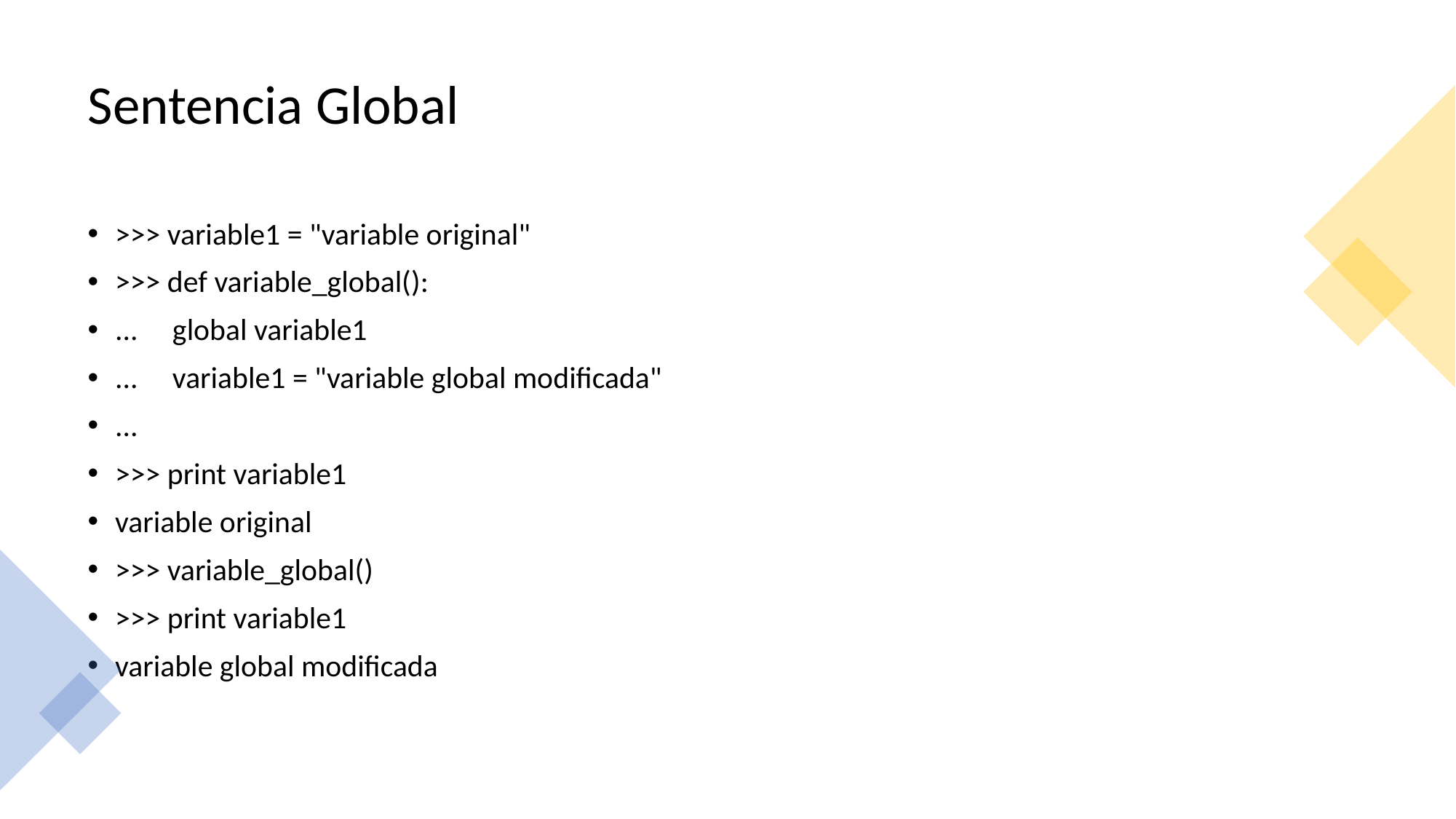

# Sentencia Global

>>> variable1 = "variable original"
>>> def variable_global():
...     global variable1
...     variable1 = "variable global modificada"
...
>>> print variable1
variable original
>>> variable_global()
>>> print variable1
variable global modificada